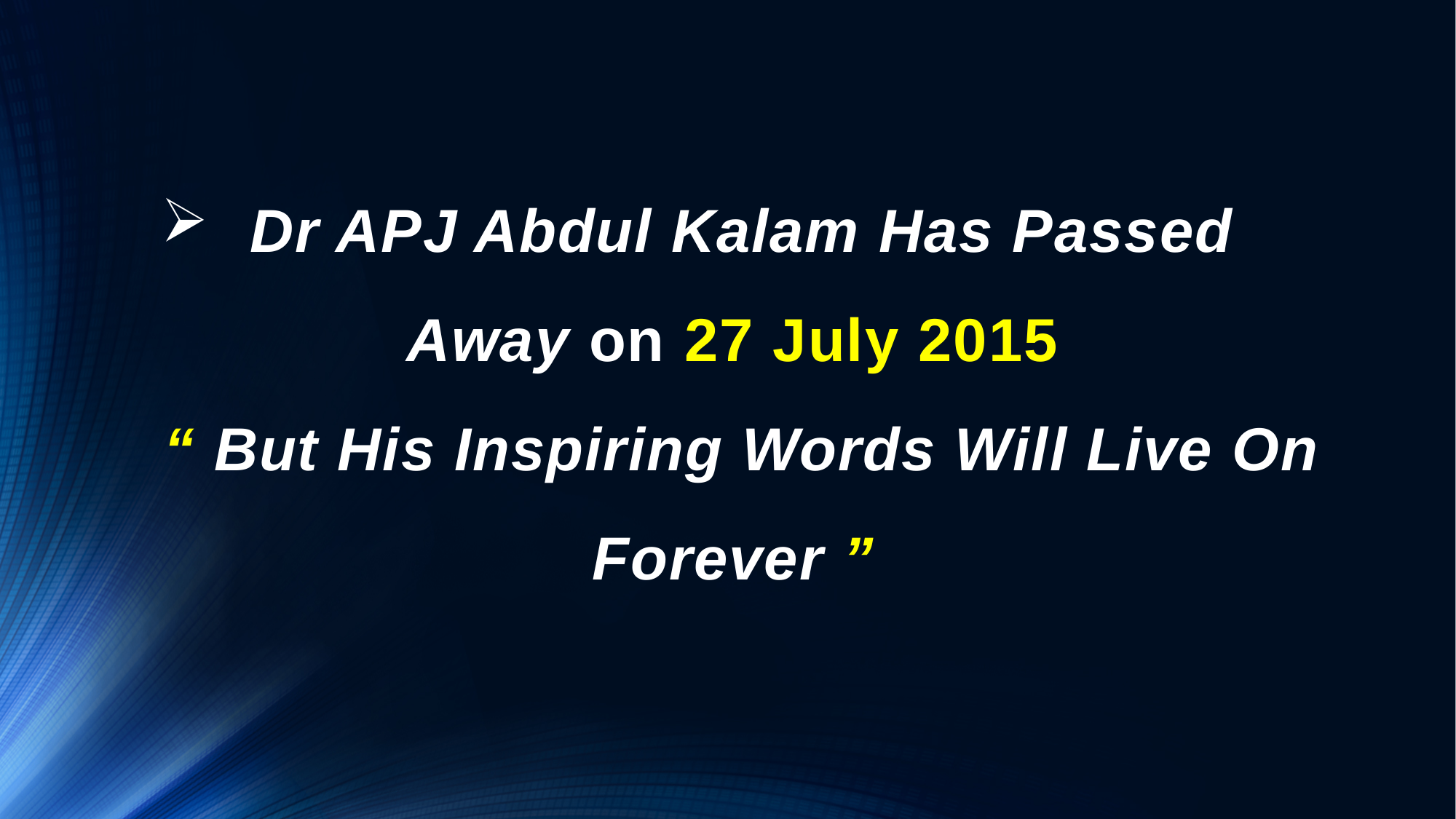

# Dr APJ Abdul Kalam Has Passed Away on 27 July 2015 “ But His Inspiring Words Will Live On Forever ”